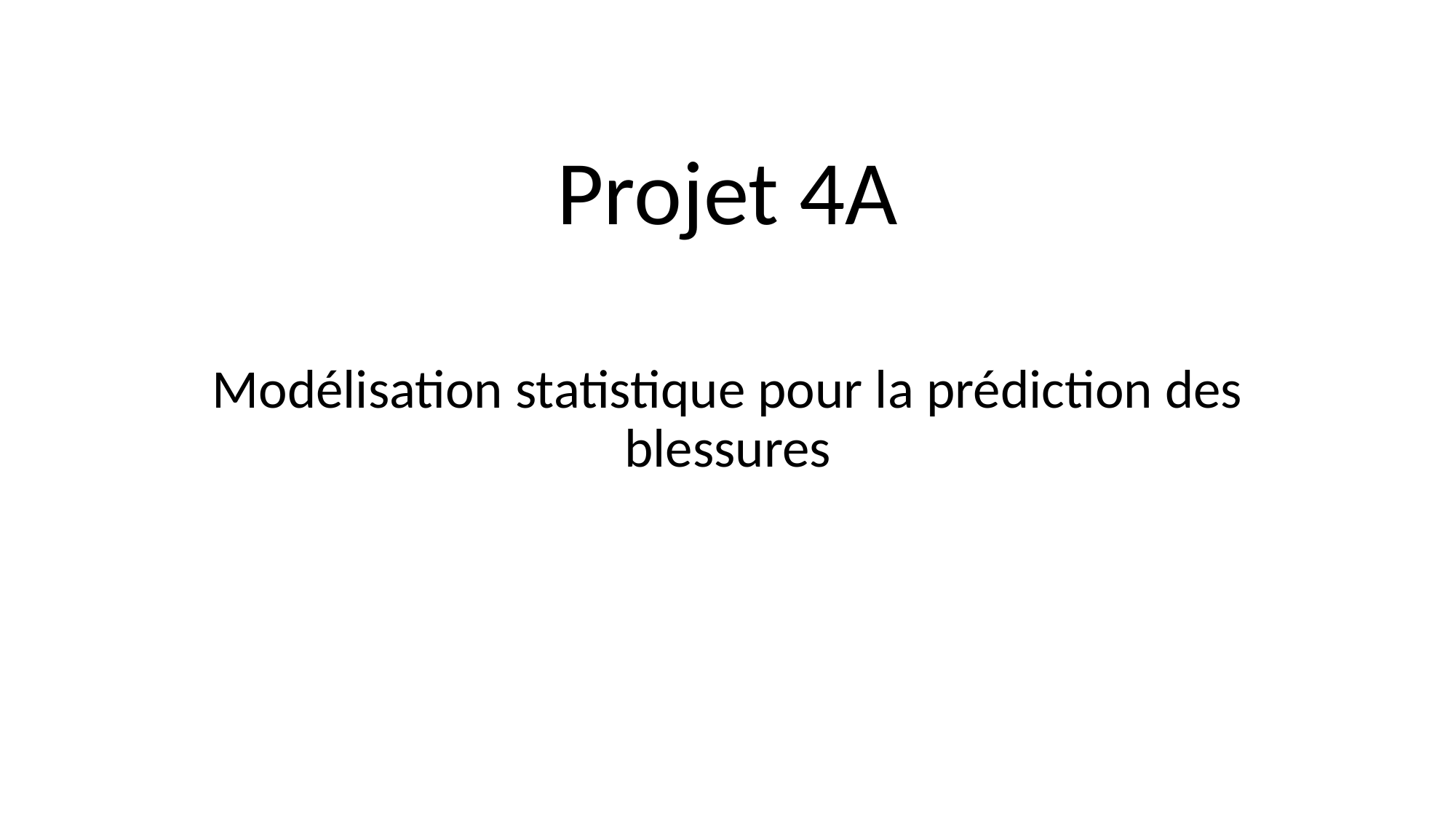

# Projet 4A
Modélisation statistique pour la prédiction des blessures